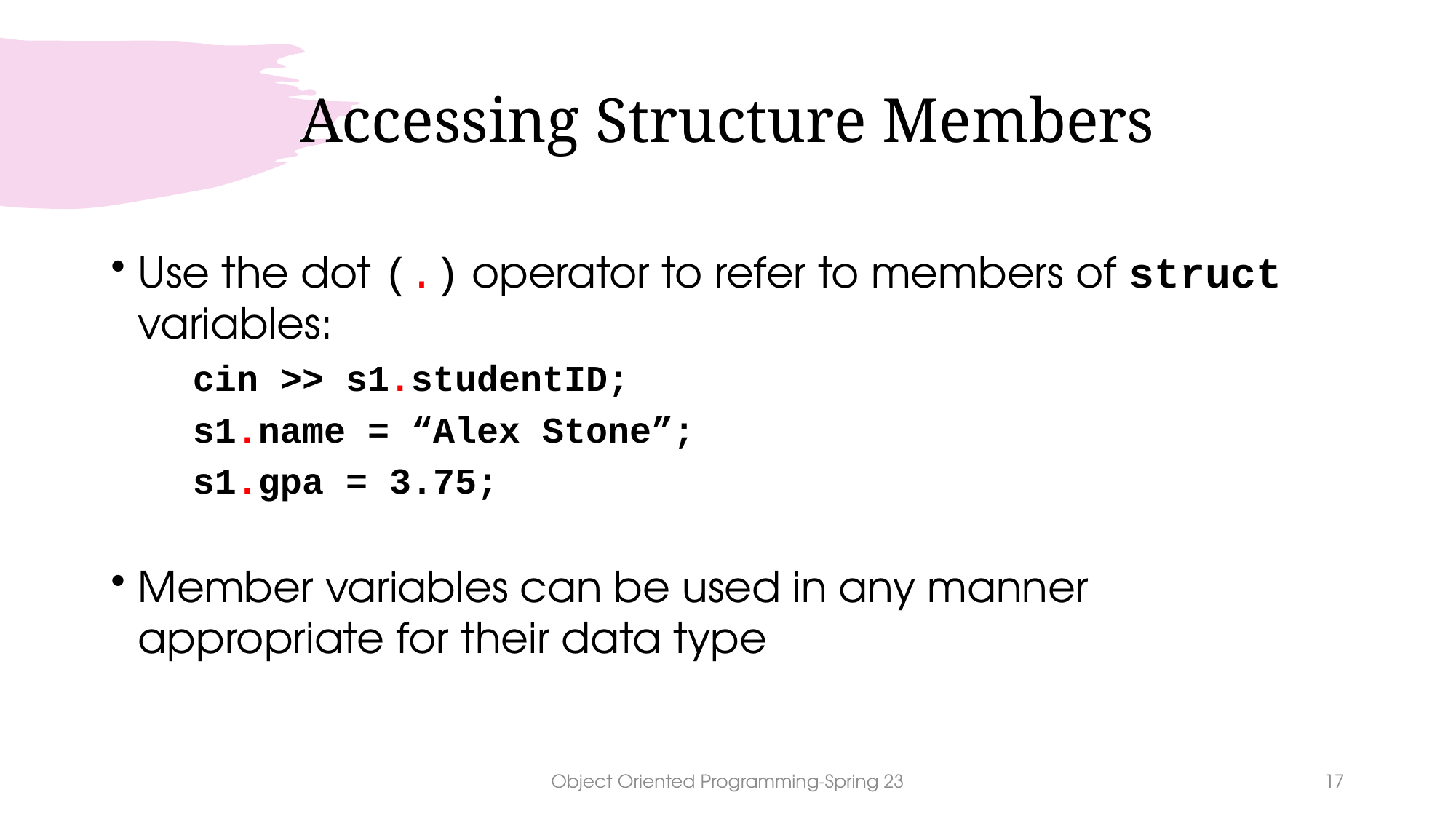

# Accessing Structure Members
Use the dot (.) operator to refer to members of struct variables:
	cin >> s1.studentID;
	s1.name = “Alex Stone”;
	s1.gpa = 3.75;
Member variables can be used in any manner appropriate for their data type

Object Oriented Programming-Spring 23
17